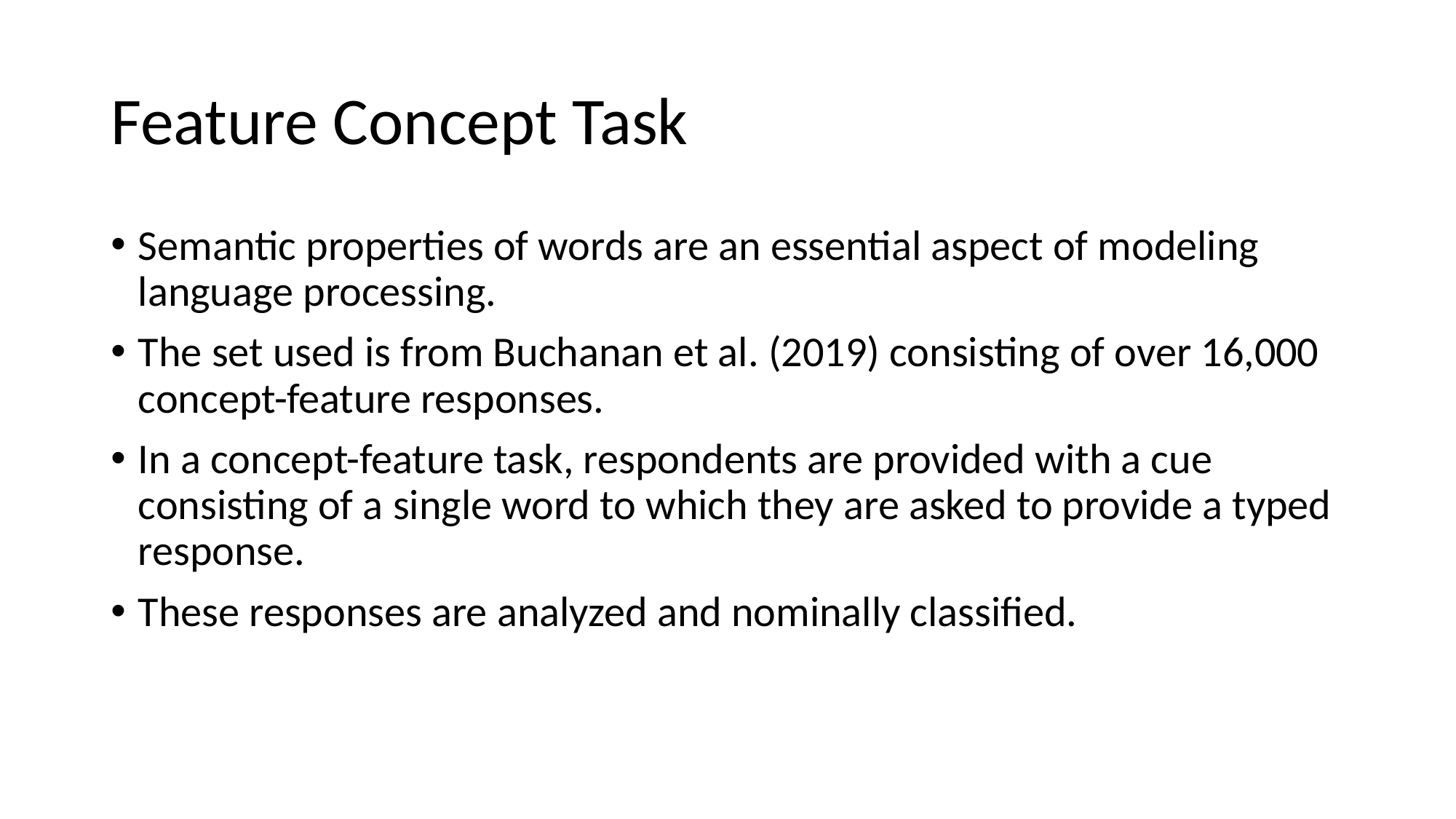

# Feature Concept Task
Semantic properties of words are an essential aspect of modeling language processing.
The set used is from Buchanan et al. (2019) consisting of over 16,000 concept-feature responses.
In a concept-feature task, respondents are provided with a cue consisting of a single word to which they are asked to provide a typed response.
These responses are analyzed and nominally classified.